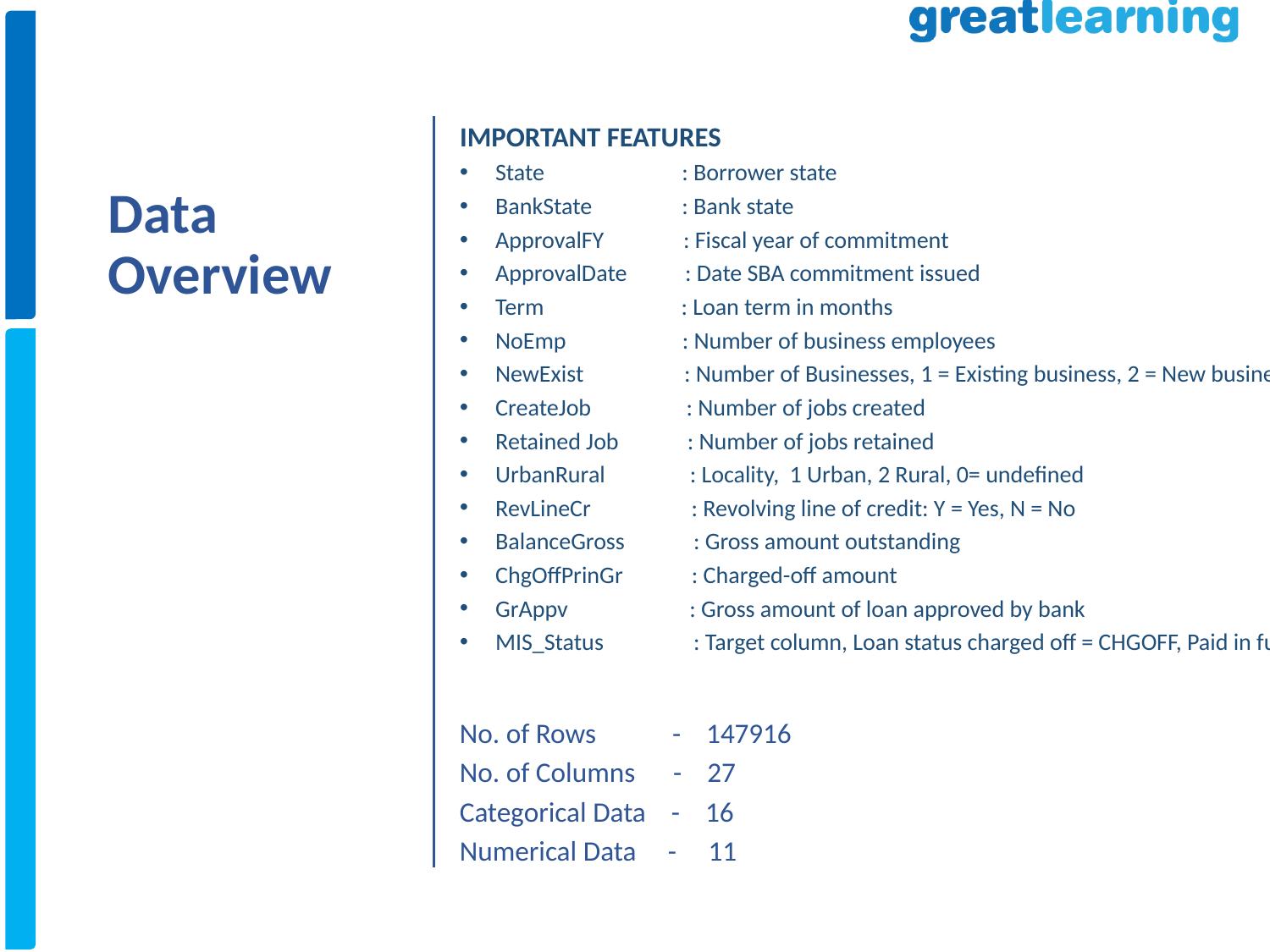

IMPORTANT FEATURES
State                          : Borrower state
BankState                 : Bank state
ApprovalFY               : Fiscal year of commitment
ApprovalDate           : Date SBA commitment issued
Term                          : Loan term in months
NoEmp                      : Number of business employees
NewExist                   : Number of Businesses, 1 = Existing business, 2 = New business
CreateJob                  : Number of jobs created
Retained Job             : Number of jobs retained
UrbanRural                : Locality,  1 Urban, 2 Rural, 0= undefined
RevLineCr                   : Revolving line of credit: Y = Yes, N = No
BalanceGross             : Gross amount outstanding
ChgOffPrinGr             : Charged-off amount
GrAppv                       : Gross amount of loan approved by bank
MIS_Status                 : Target column, Loan status charged off = CHGOFF, Paid in full =PIF

# Data Overview
No. of Rows            -    147916
No. of Columns      -    27
Categorical Data    -    16
Numerical Data     -     11